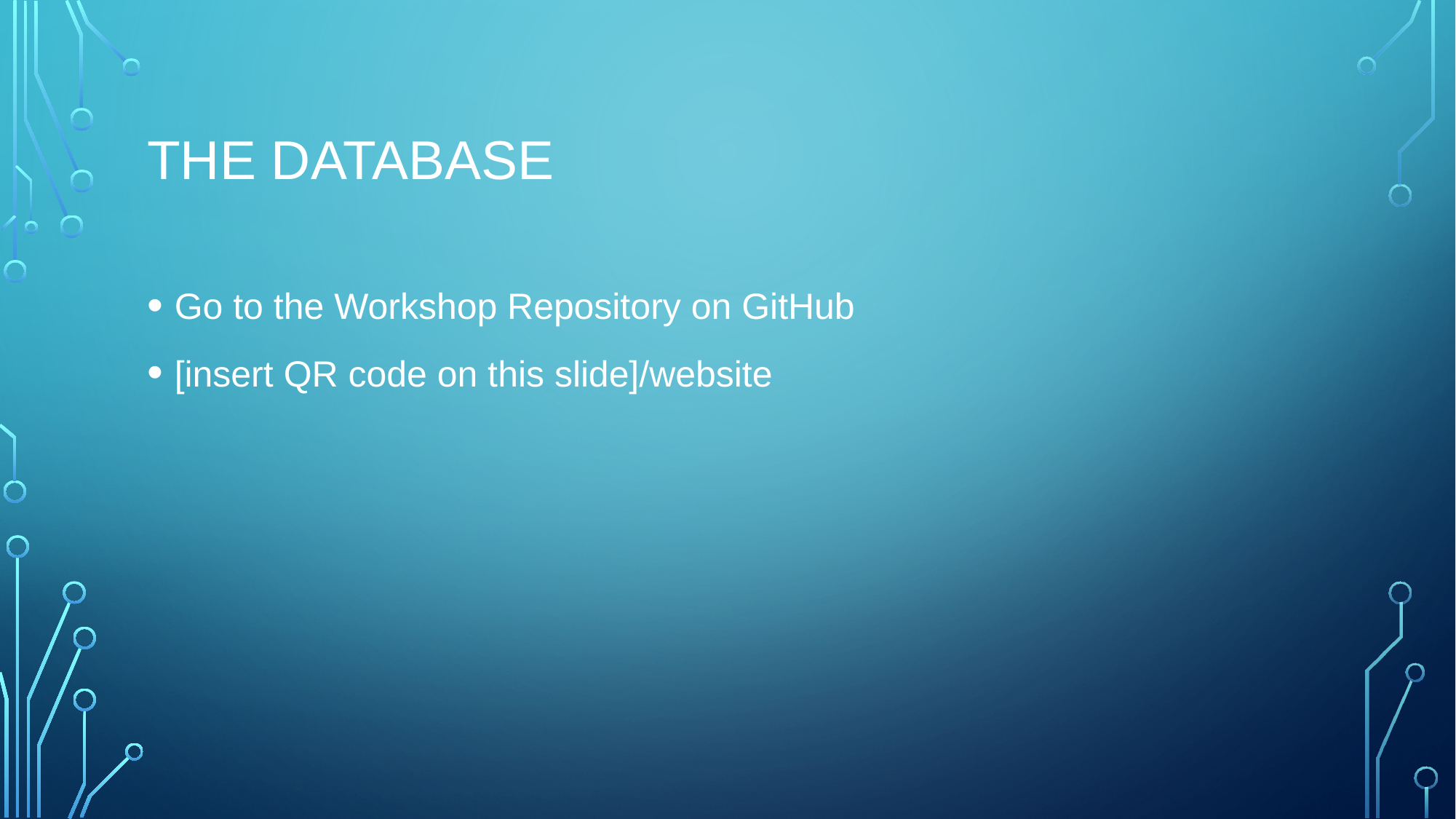

# The Database
Go to the Workshop Repository on GitHub
[insert QR code on this slide]/website